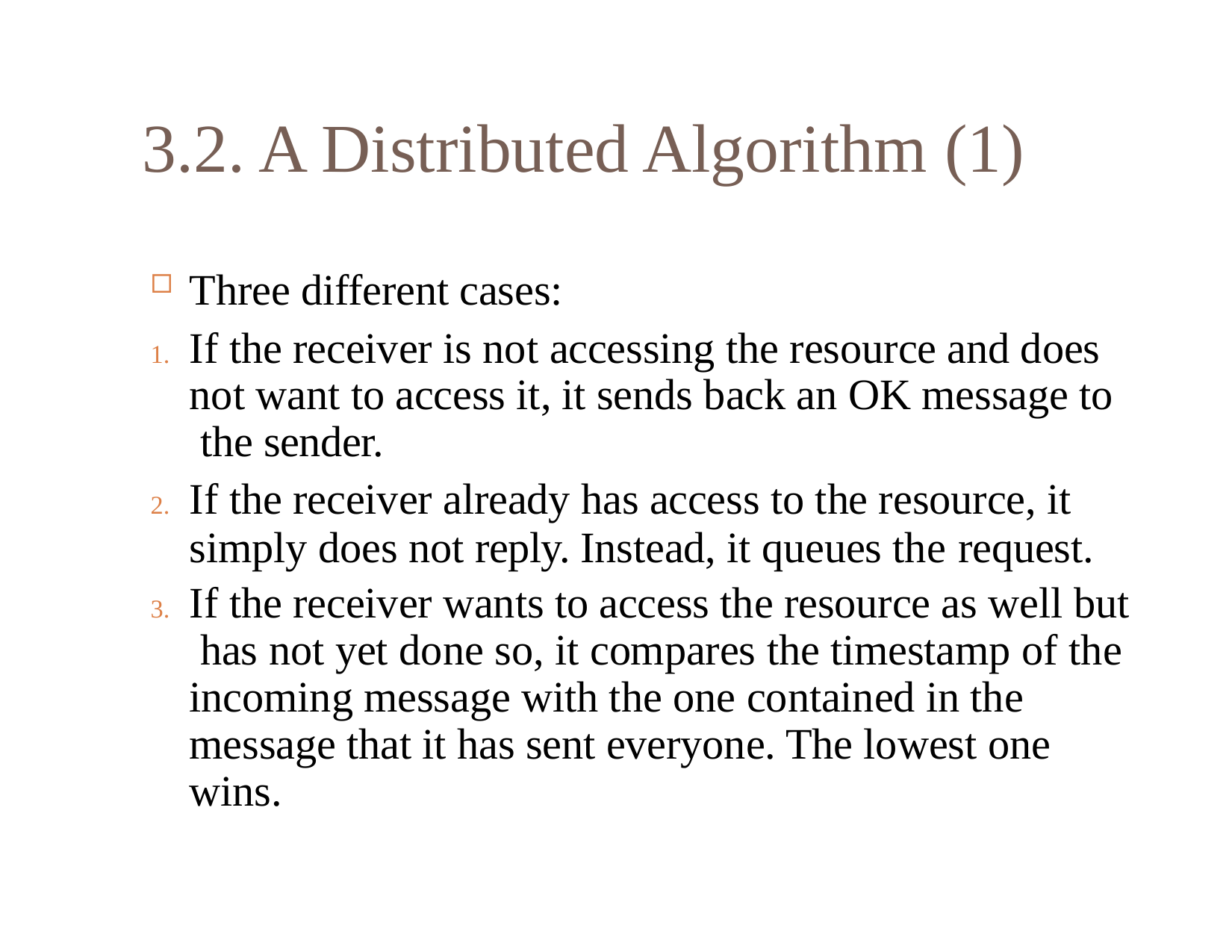

# 3.2. A Distributed Algorithm (1)
Three different cases:
If the receiver is not accessing the resource and does  not want to access it, it sends back an OK message to  the sender.
If the receiver already has access to the resource, it  simply does not reply. Instead, it queues the request.
If the receiver wants to access the resource as well but  has not yet done so, it compares the timestamp of the  incoming message with the one contained in the  message that it has sent everyone. The lowest one  wins.